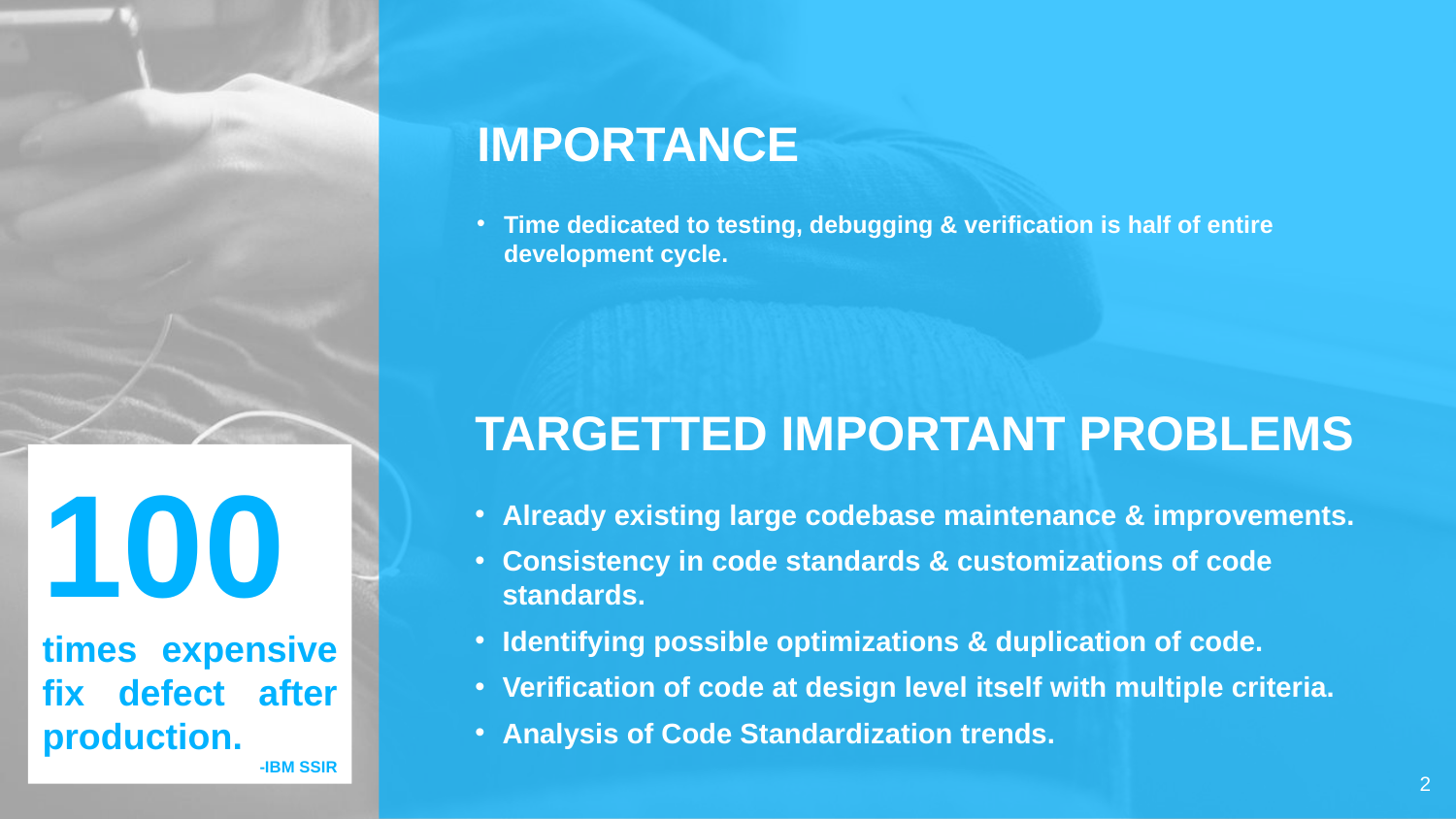

# IMPORTANCE
Time dedicated to testing, debugging & verification is half of entire development cycle.

TARGETTED IMPORTANT PROBLEMS
100 times expensive fix defect after production.
-IBM SSIR
Already existing large codebase maintenance & improvements.
Consistency in code standards & customizations of code standards.
Identifying possible optimizations & duplication of code.
Verification of code at design level itself with multiple criteria.
Analysis of Code Standardization trends.

2